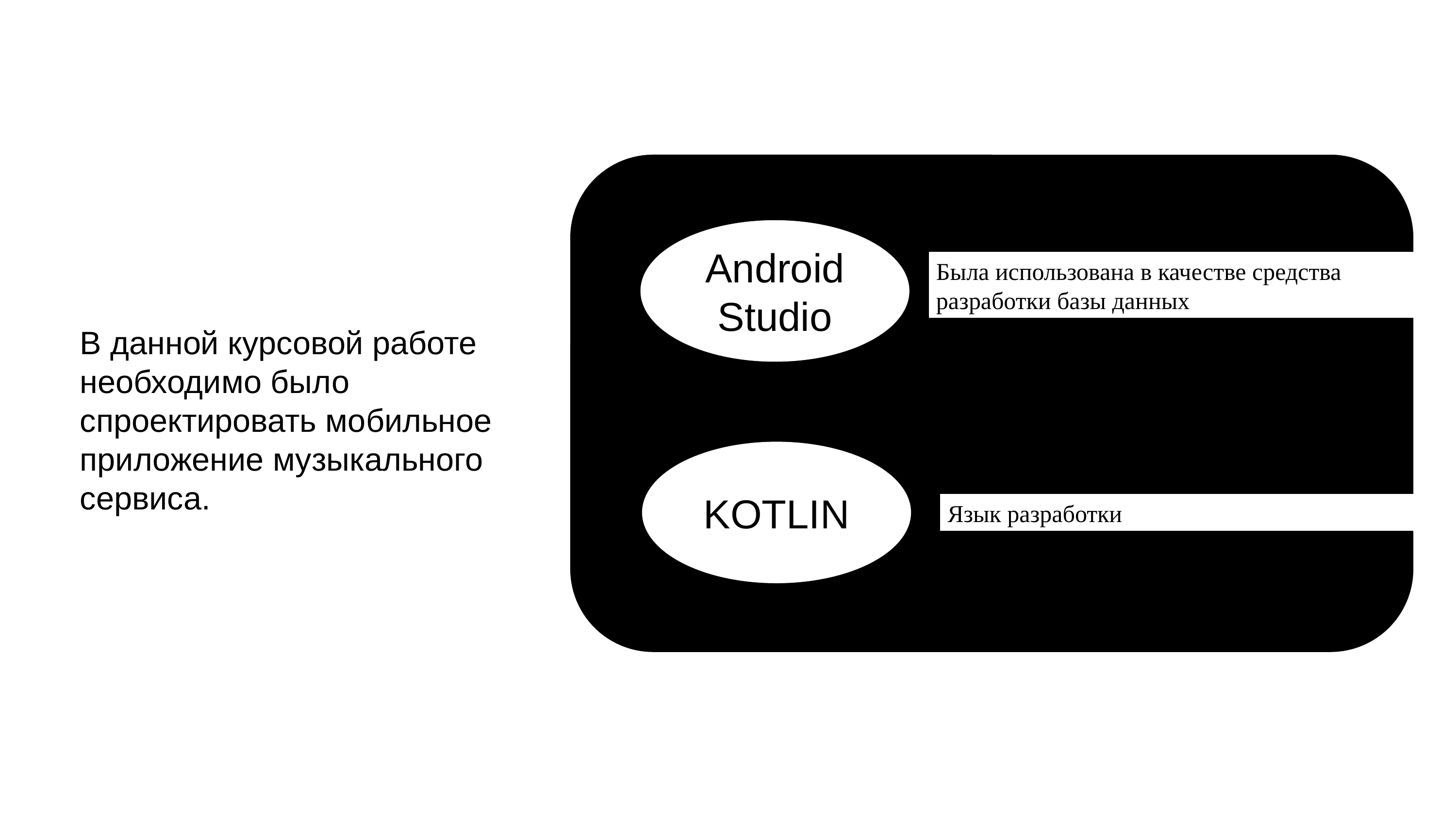

Android Studio
Была использована в качестве средства разработки базы данных
В данной курсовой работе необходимо было
спроектировать мобильное приложение музыкального сервиса.
KOTLIN
Язык разработки